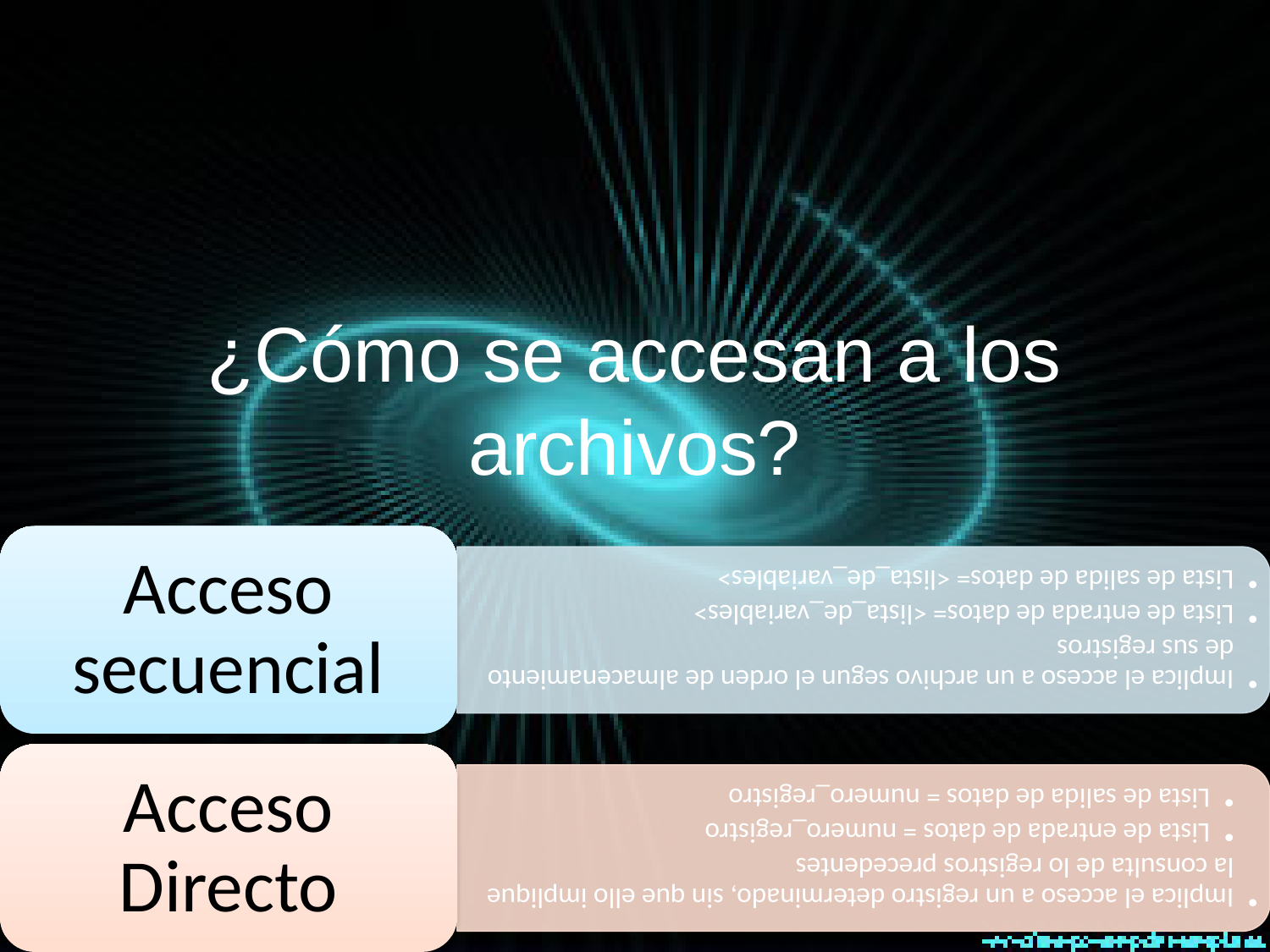

# ¿Cómo se accesan a los archivos?
Implica el acceso a un archivo segun el orden de almacenamiento de sus registros
Lista de entrada de datos= <lista_de_variables>
Lista de salida de datos= <lista_de_variables>
Acceso secuencial
Implica el acceso a un registro determinado, sin que ello implique la consulta de lo registros precedentes
Lista de entrada de datos = numero_registro
Lista de salida de datos = numero_registro
Acceso Directo